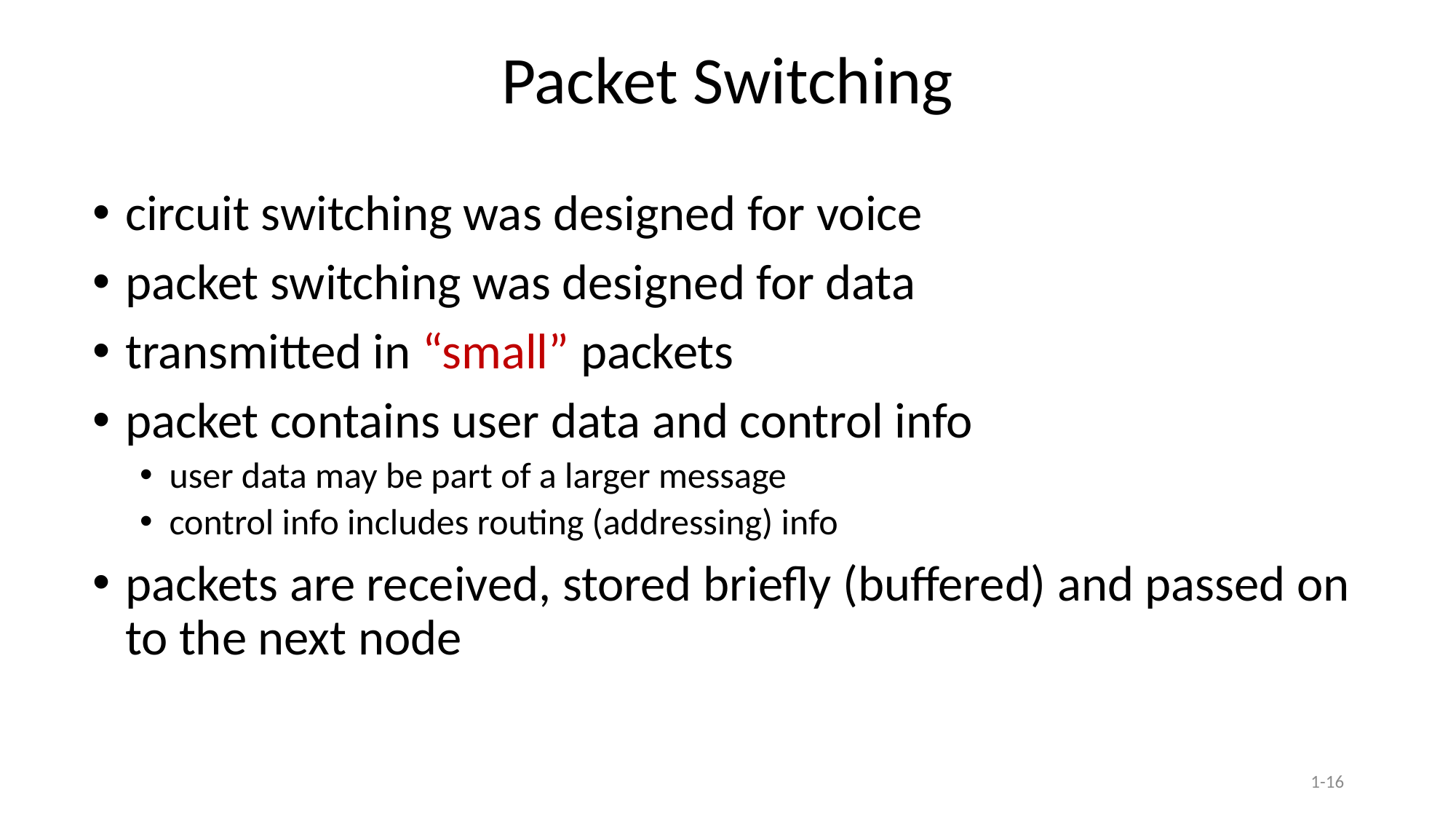

Packet Switching
circuit switching was designed for voice
packet switching was designed for data
transmitted in “small” packets
packet contains user data and control info
user data may be part of a larger message
control info includes routing (addressing) info
packets are received, stored briefly (buffered) and passed on to the next node
1-16